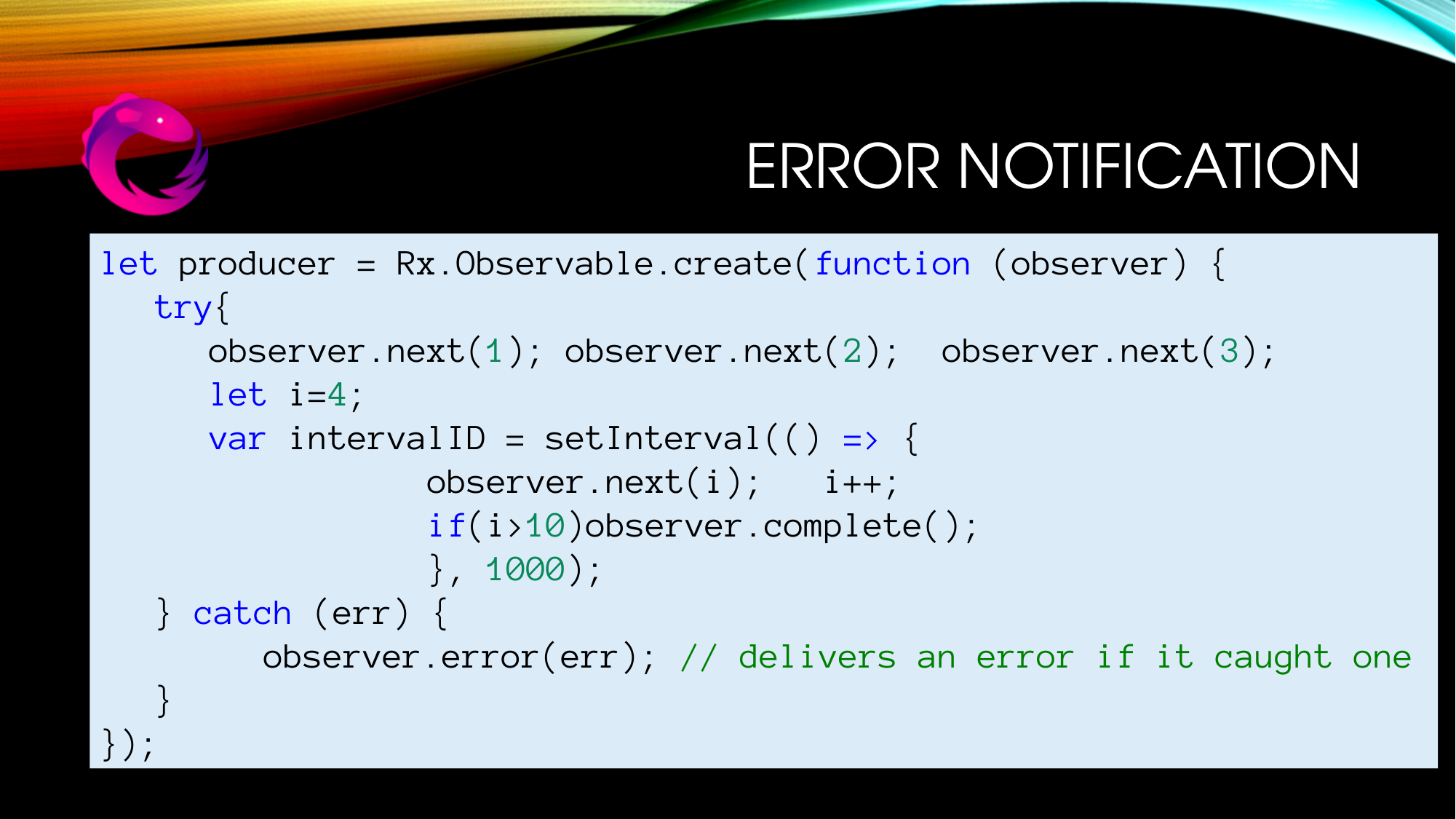

# Error notification
let producer = Rx.Observable.create(function (observer) {
try{
observer.next(1); observer.next(2);  observer.next(3);
let i=4;
var intervalID = setInterval(() => {
observer.next(i);   i++;
if(i>10)observer.complete();
}, 1000);
} catch (err) {
	observer.error(err); // delivers an error if it caught one
}
});